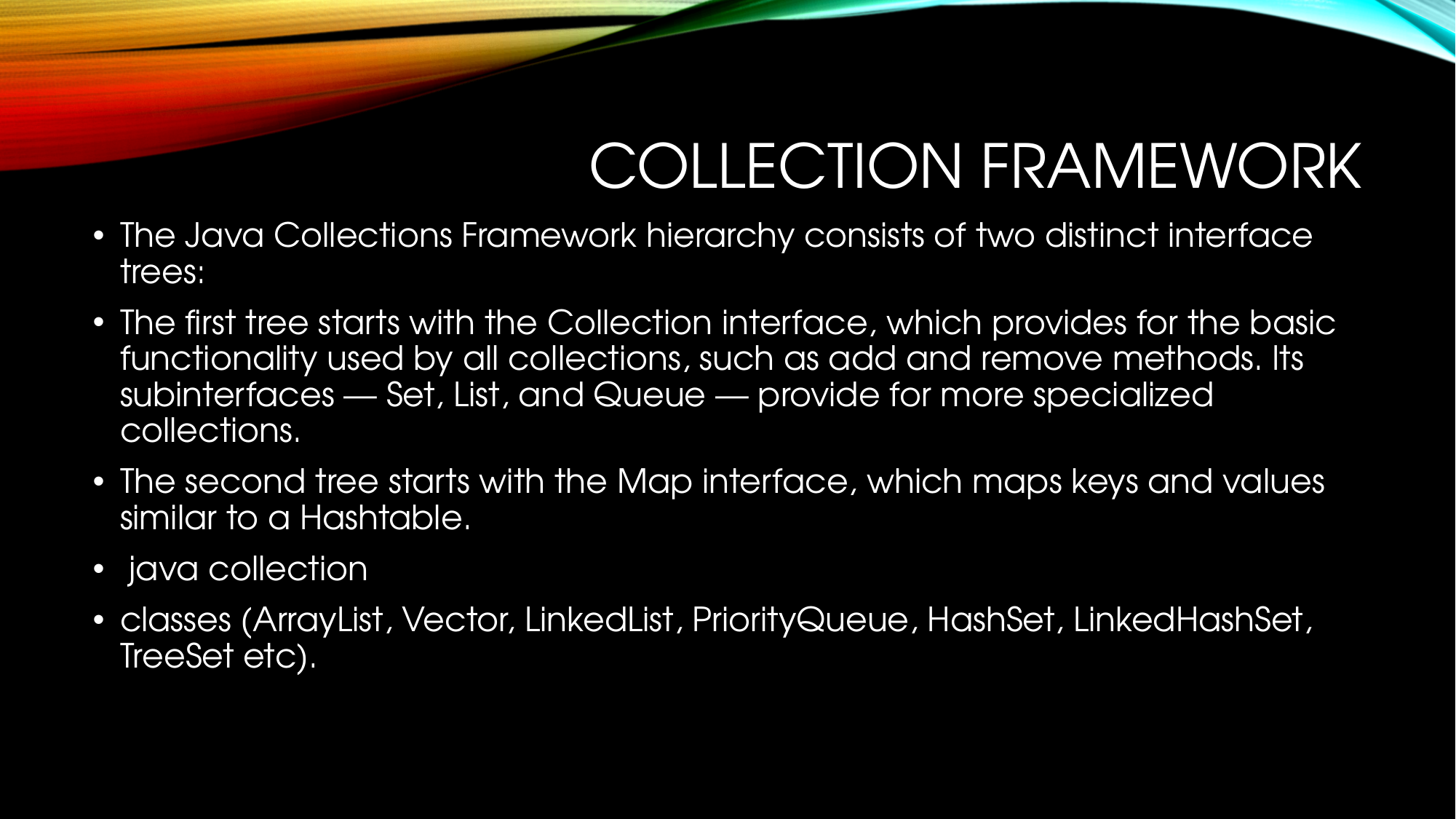

# Collection framework
The Java Collections Framework hierarchy consists of two distinct interface trees:
The first tree starts with the Collection interface, which provides for the basic functionality used by all collections, such as add and remove methods. Its subinterfaces — Set, List, and Queue — provide for more specialized collections.
The second tree starts with the Map interface, which maps keys and values similar to a Hashtable.
 java collection
classes (ArrayList, Vector, LinkedList, PriorityQueue, HashSet, LinkedHashSet, TreeSet etc).